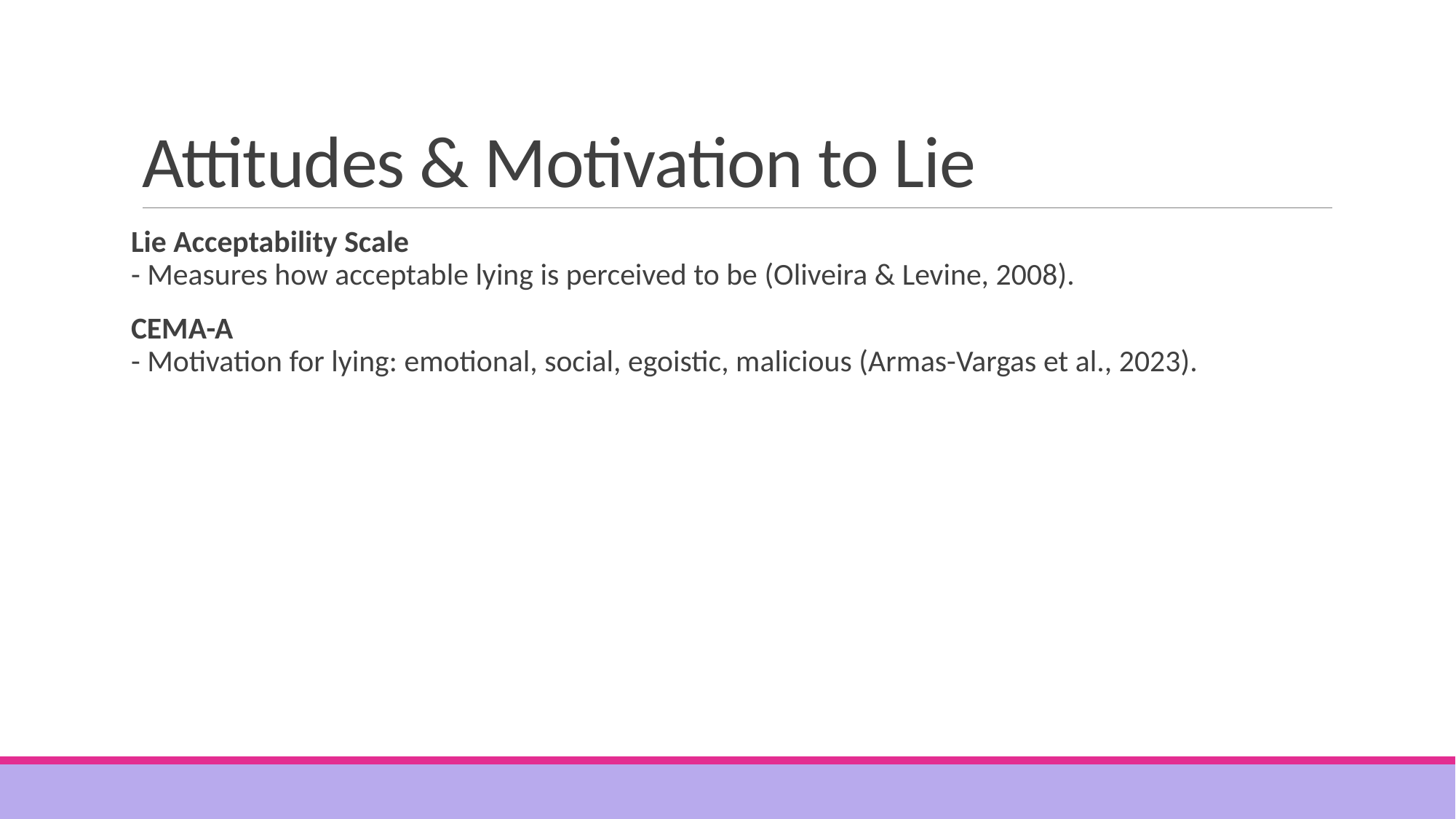

# Attitudes & Motivation to Lie
Lie Acceptability Scale
- Measures how acceptable lying is perceived to be (Oliveira & Levine, 2008).
CEMA-A
- Motivation for lying: emotional, social, egoistic, malicious (Armas-Vargas et al., 2023).